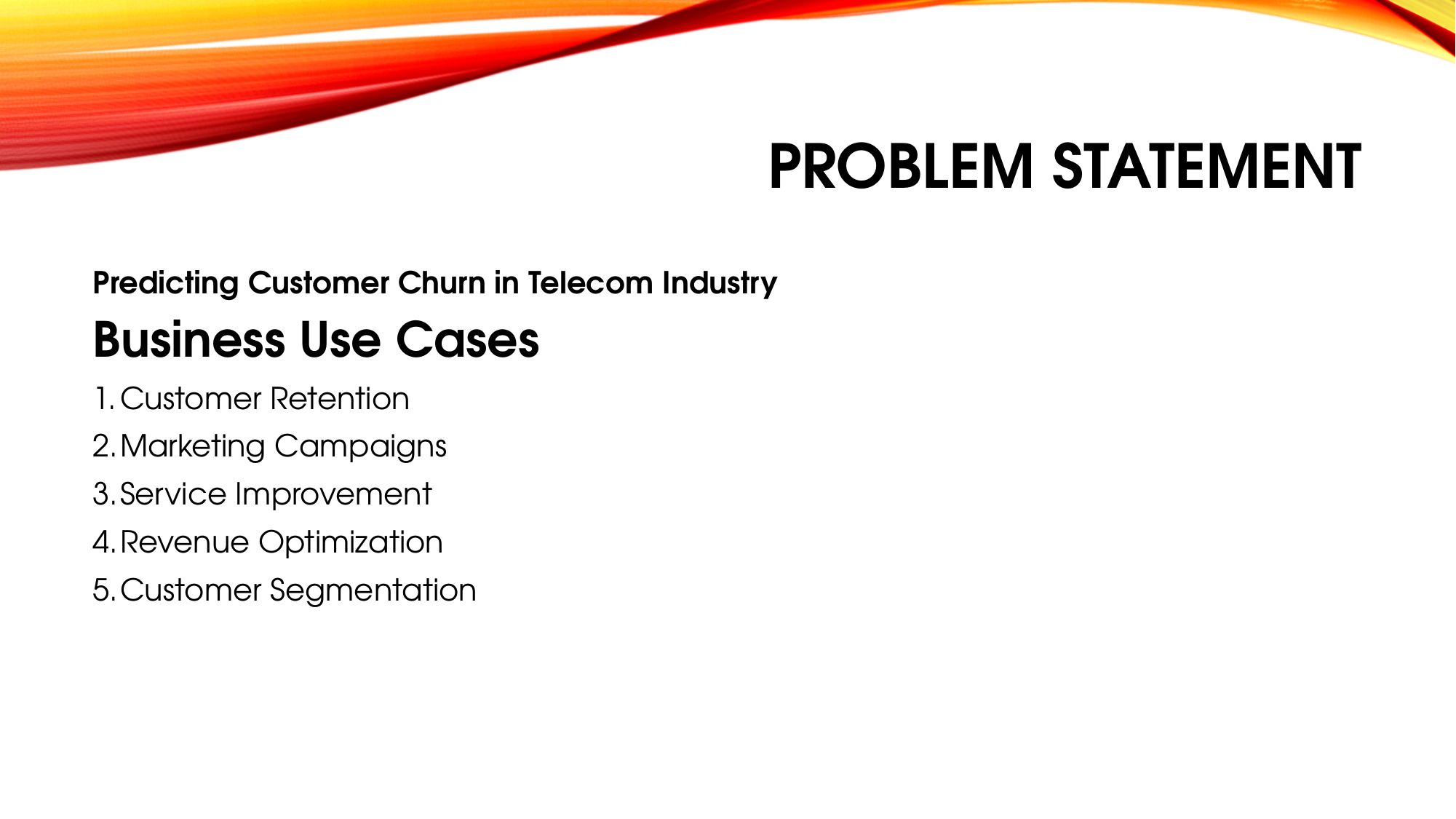

# Problem Statement
Predicting Customer Churn in Telecom Industry
Business Use Cases
Customer Retention
Marketing Campaigns
Service Improvement
Revenue Optimization
Customer Segmentation